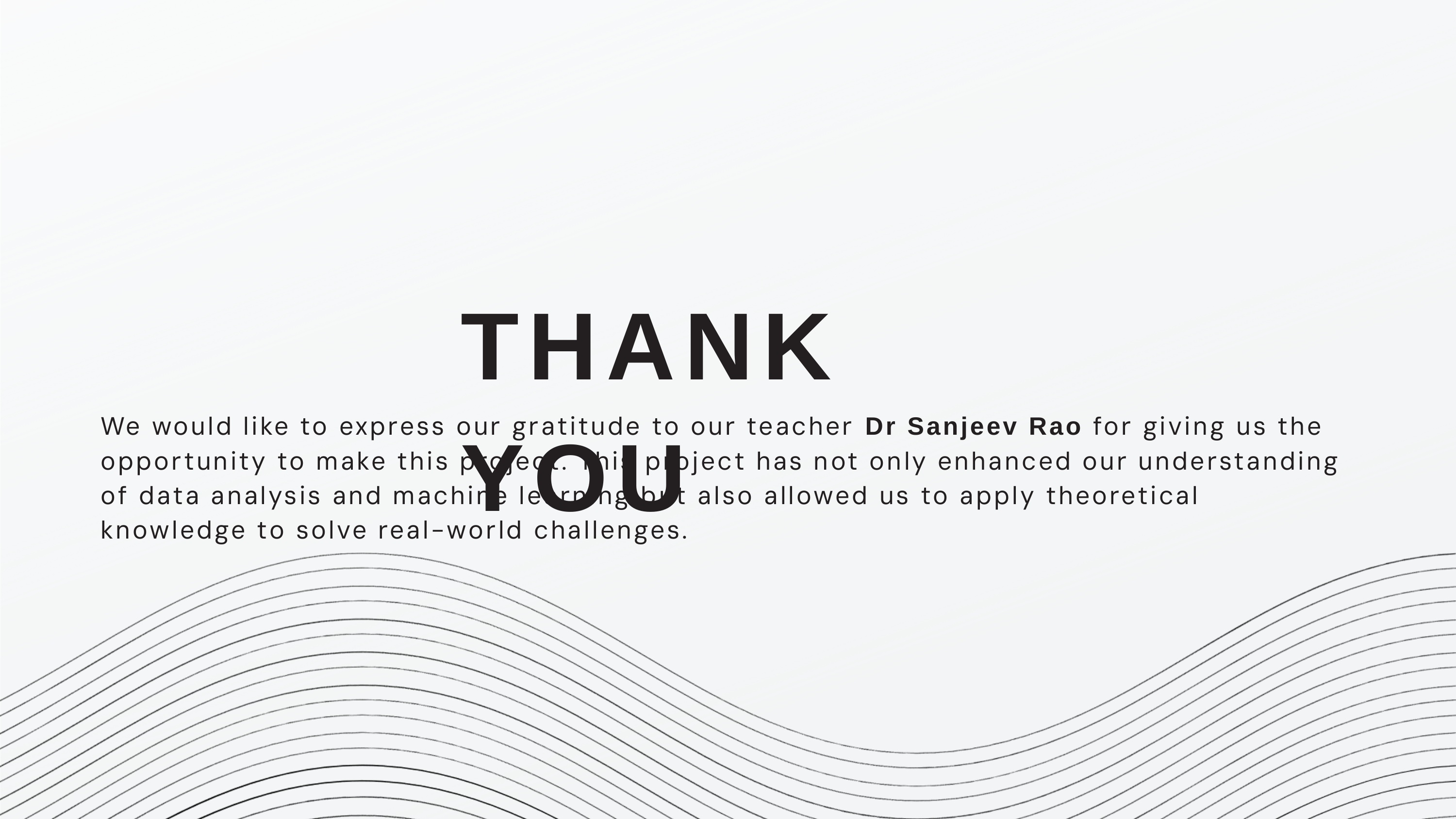

THANK YOU
We would like to express our gratitude to our teacher Dr Sanjeev Rao for giving us the opportunity to make this project. This project has not only enhanced our understanding of data analysis and machine learning but also allowed us to apply theoretical knowledge to solve real-world challenges.